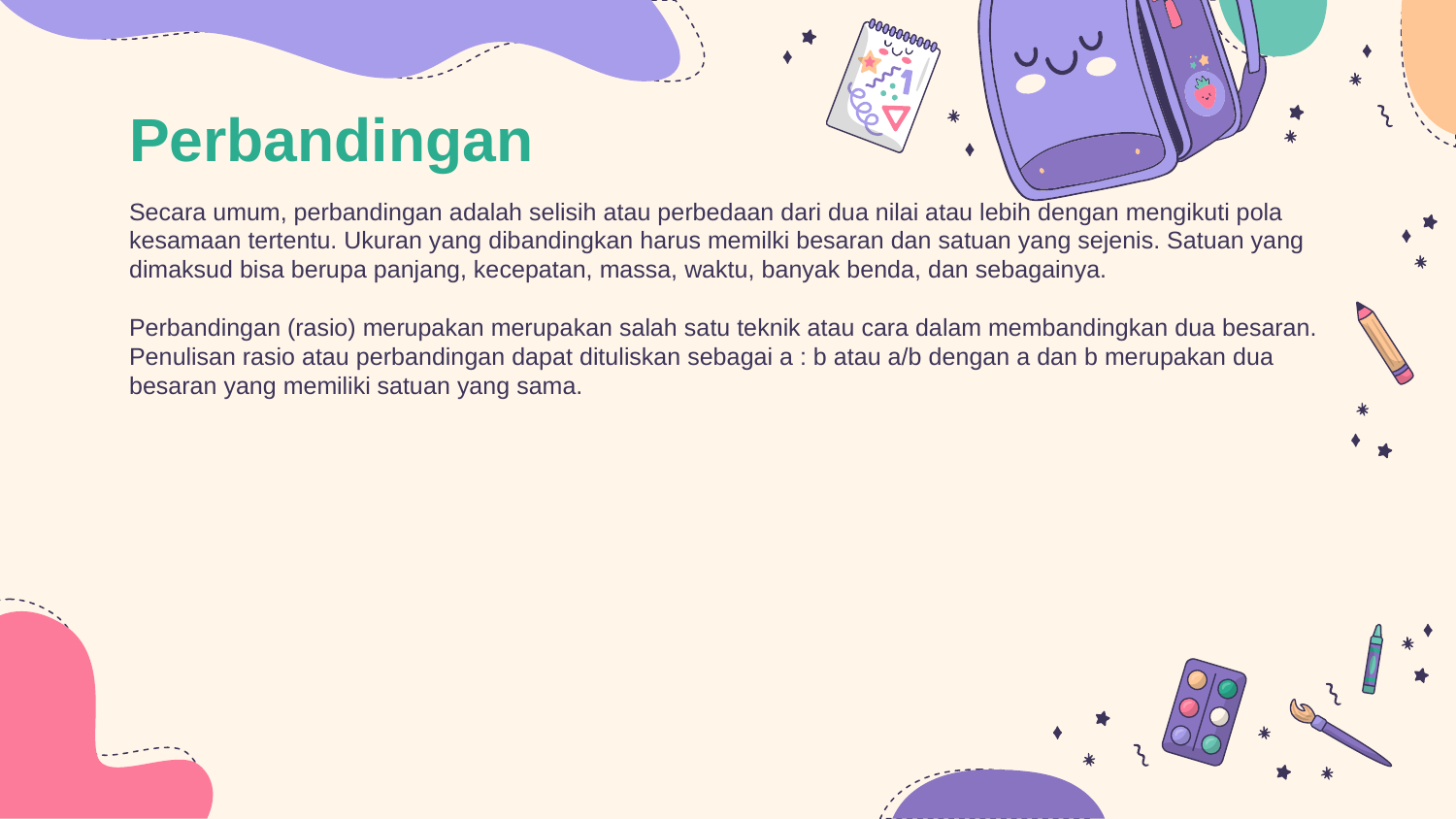

# Perbandingan
Secara umum, perbandingan adalah selisih atau perbedaan dari dua nilai atau lebih dengan mengikuti pola kesamaan tertentu. Ukuran yang dibandingkan harus memilki besaran dan satuan yang sejenis. Satuan yang dimaksud bisa berupa panjang, kecepatan, massa, waktu, banyak benda, dan sebagainya.

Perbandingan (rasio) merupakan merupakan salah satu teknik atau cara dalam membandingkan dua besaran. Penulisan rasio atau perbandingan dapat dituliskan sebagai a : b atau a/b dengan a dan b merupakan dua besaran yang memiliki satuan yang sama.